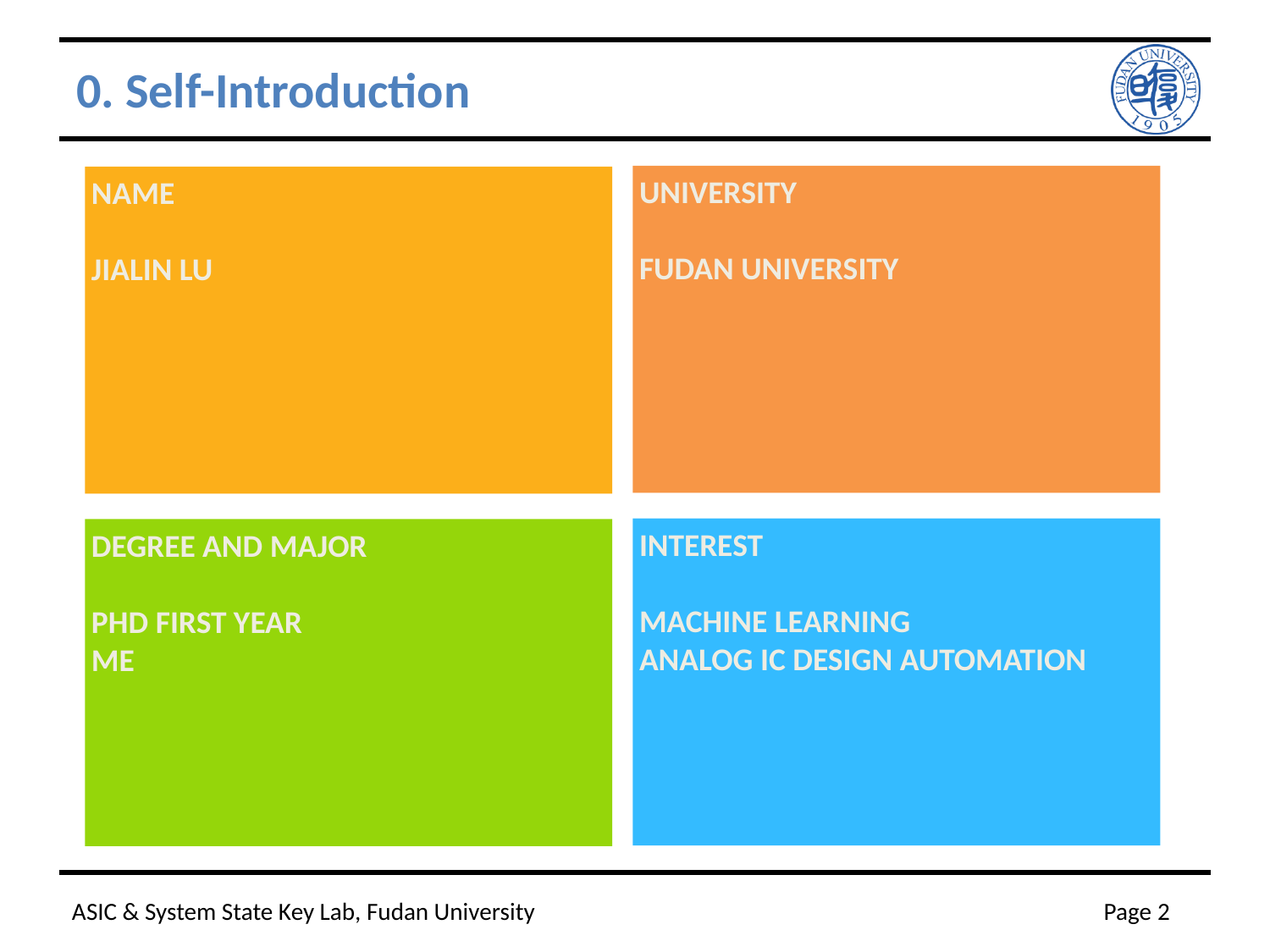

# 0. Self-Introduction
University

fudan University
Name

jialin Lu
interest

Machine learning
Analog IC design automation

Degree and major

PhD first year
mE